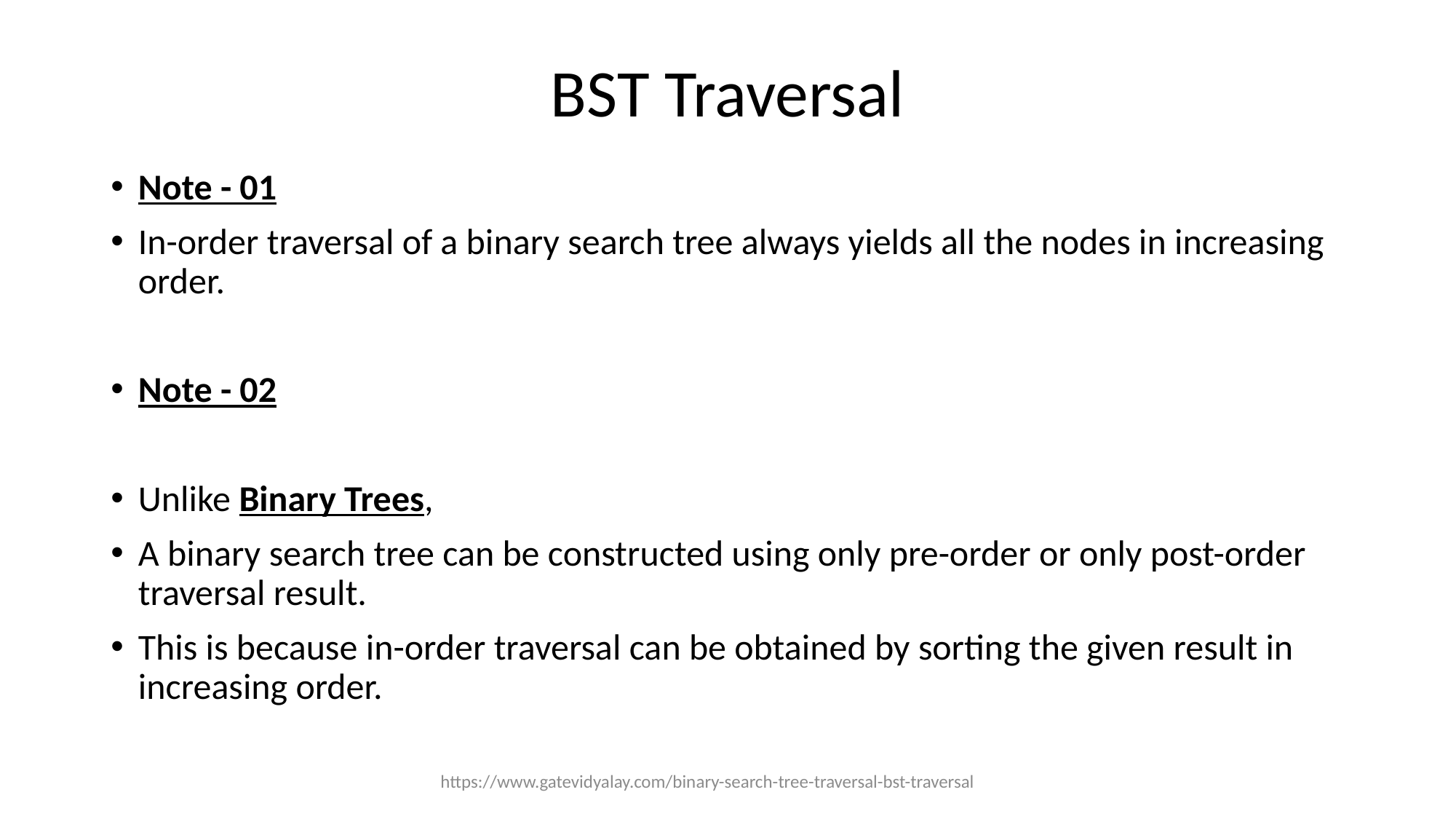

# BST Traversal
Note - 01
In-order traversal of a binary search tree always yields all the nodes in increasing order.

Note - 02

Unlike Binary Trees,
A binary search tree can be constructed using only pre-order or only post-order traversal result.
This is because in-order traversal can be obtained by sorting the given result in increasing order.

https://www.gatevidyalay.com/binary-search-tree-traversal-bst-traversal